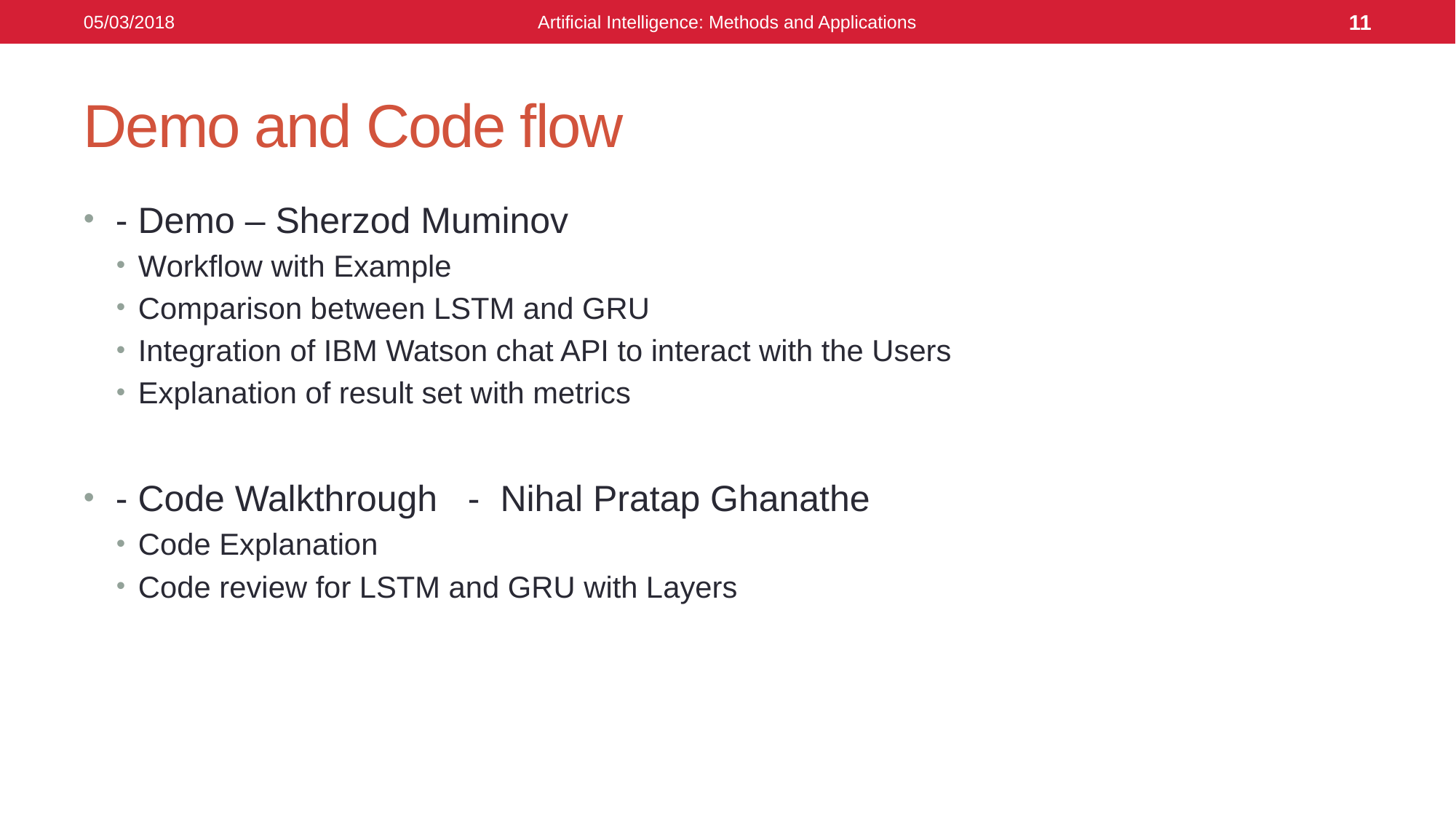

05/03/2018
Artificial Intelligence: Methods and Applications
11
# Demo and Code flow
 - Demo – Sherzod Muminov
Workflow with Example
Comparison between LSTM and GRU
Integration of IBM Watson chat API to interact with the Users
Explanation of result set with metrics

 - Code Walkthrough   -  Nihal Pratap Ghanathe
Code Explanation
Code review for LSTM and GRU with Layers